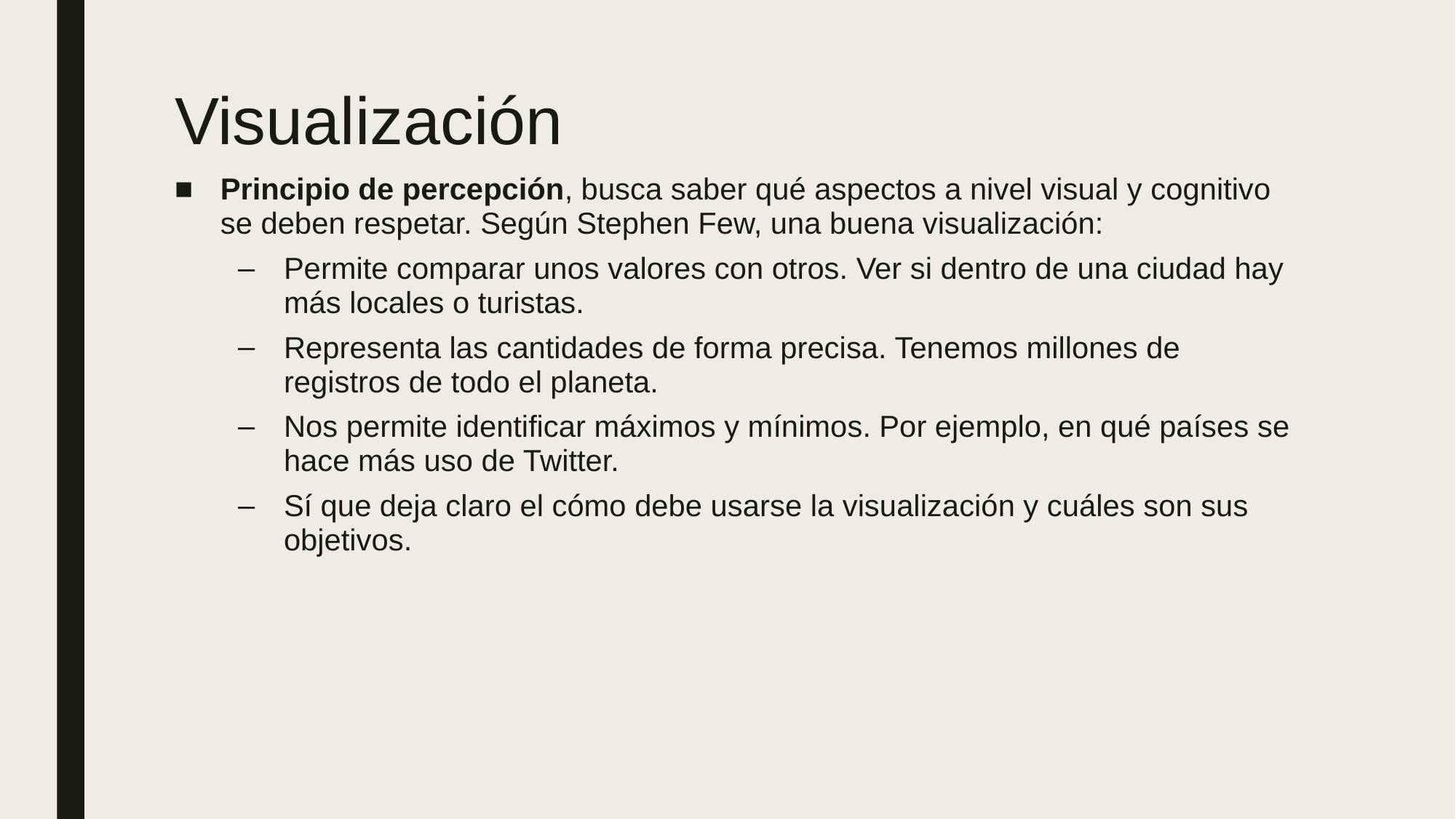

# Visualización
Principio de percepción, busca saber qué aspectos a nivel visual y cognitivo se deben respetar. Según Stephen Few, una buena visualización:
Permite comparar unos valores con otros. Ver si dentro de una ciudad hay más locales o turistas.
Representa las cantidades de forma precisa. Tenemos millones de registros de todo el planeta.
Nos permite identificar máximos y mínimos. Por ejemplo, en qué países se hace más uso de Twitter.
Sí que deja claro el cómo debe usarse la visualización y cuáles son sus objetivos.